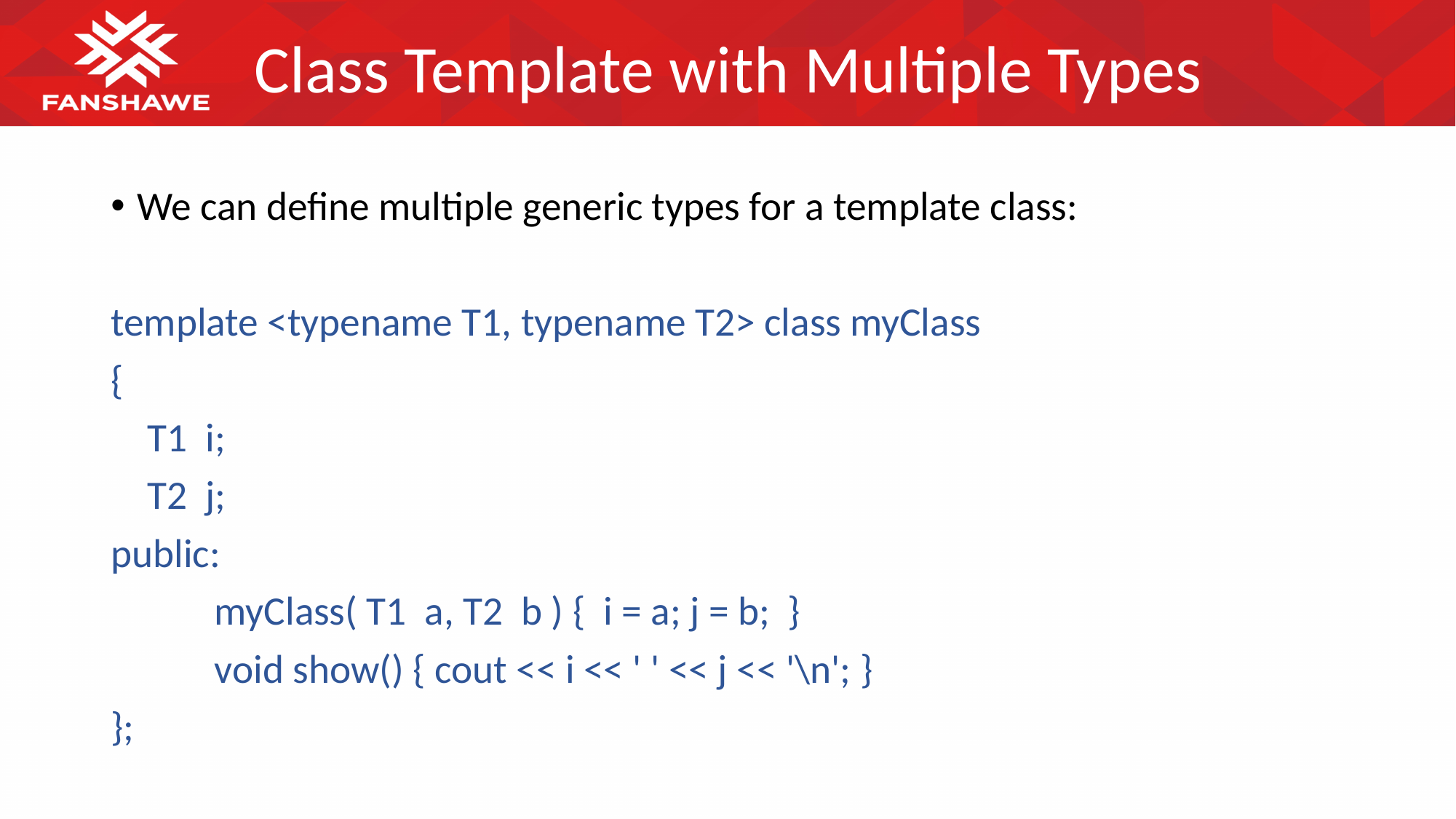

# Class Template with Multiple Types
We can define multiple generic types for a template class:

template <typename T1, typename T2> class myClass
{
    T1  i;
    T2  j;
public:
	myClass( T1  a, T2  b ) {  i = a; j = b;  }
	void show() { cout << i << ' ' << j << '\n'; }
};